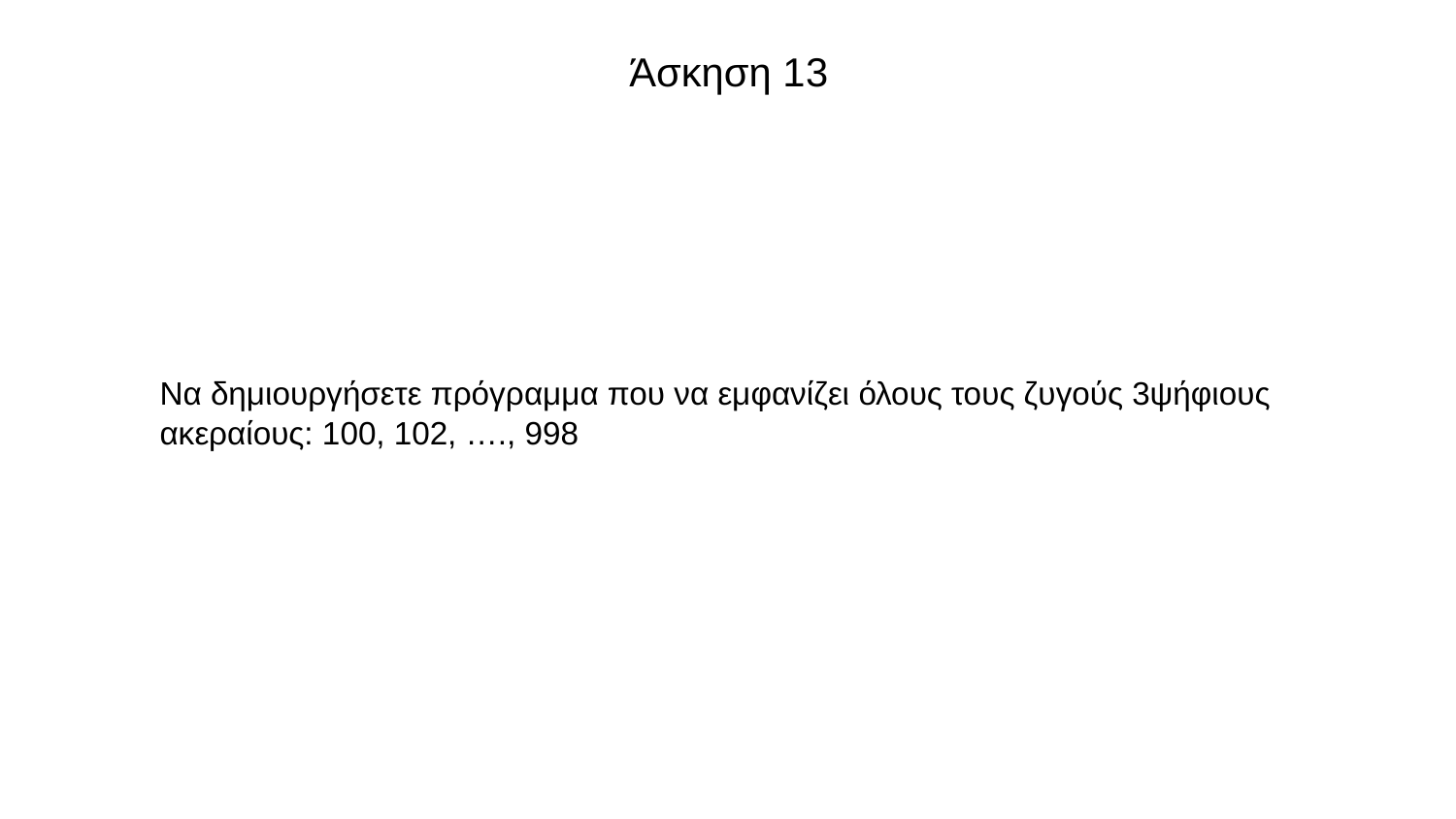

# Άσκηση 13
Να δημιουργήσετε πρόγραμμα που να εμφανίζει όλους τους ζυγούς 3ψήφιους
ακεραίους: 100, 102, …., 998